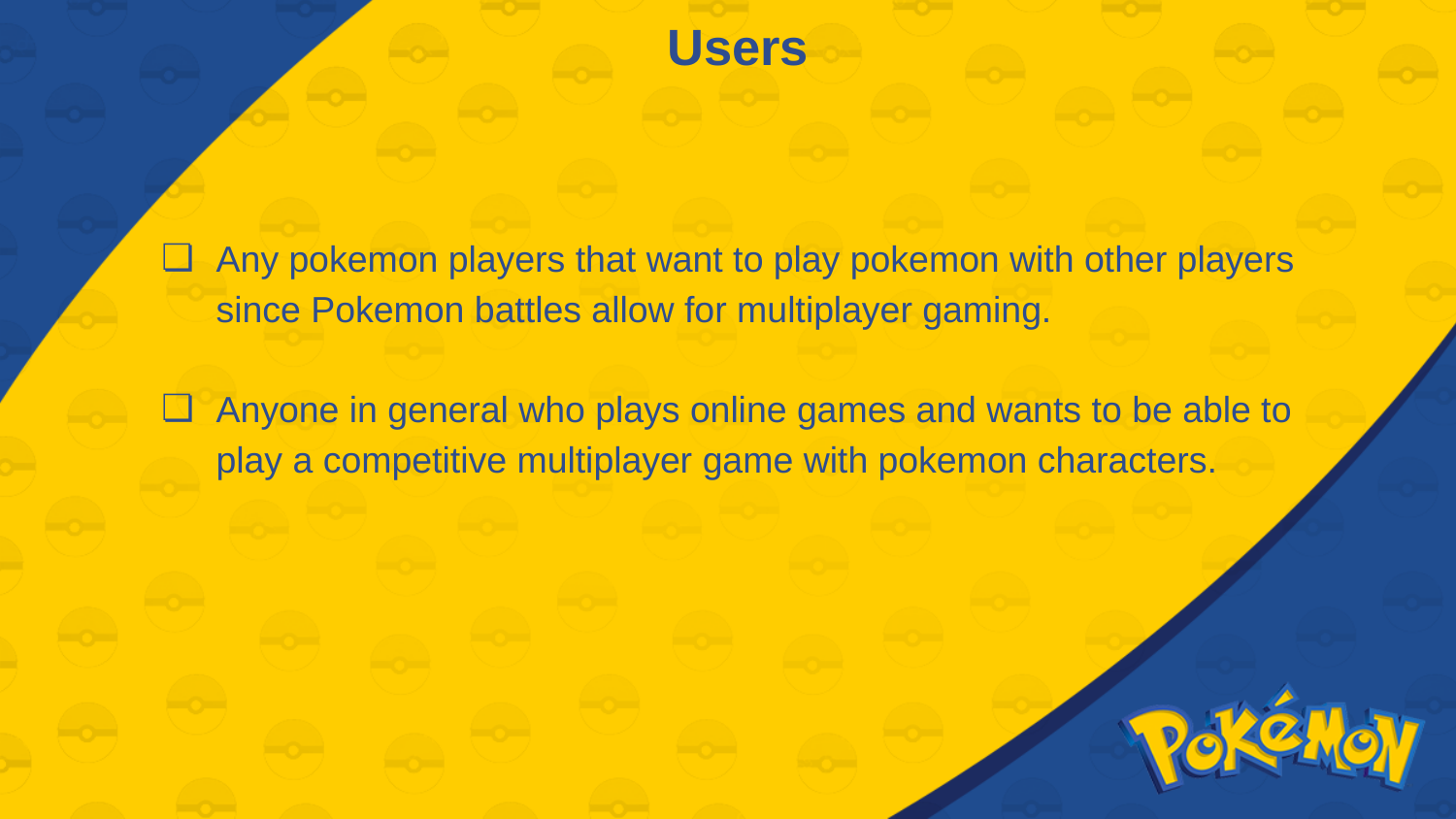

# Users
Any pokemon players that want to play pokemon with other players since Pokemon battles allow for multiplayer gaming.

Anyone in general who plays online games and wants to be able to play a competitive multiplayer game with pokemon characters.